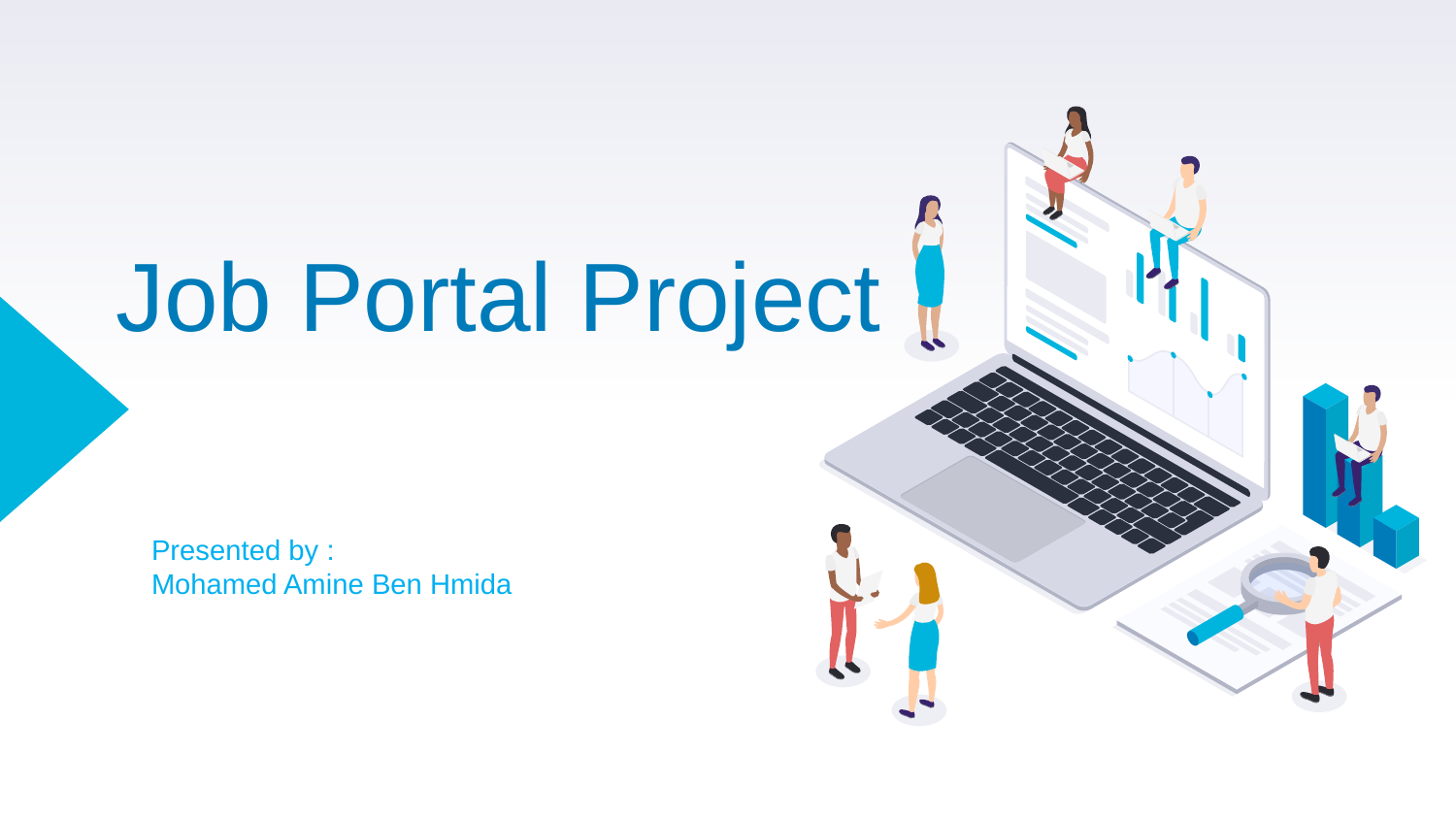

# Job Portal Project
Presented by :
Mohamed Amine Ben Hmida